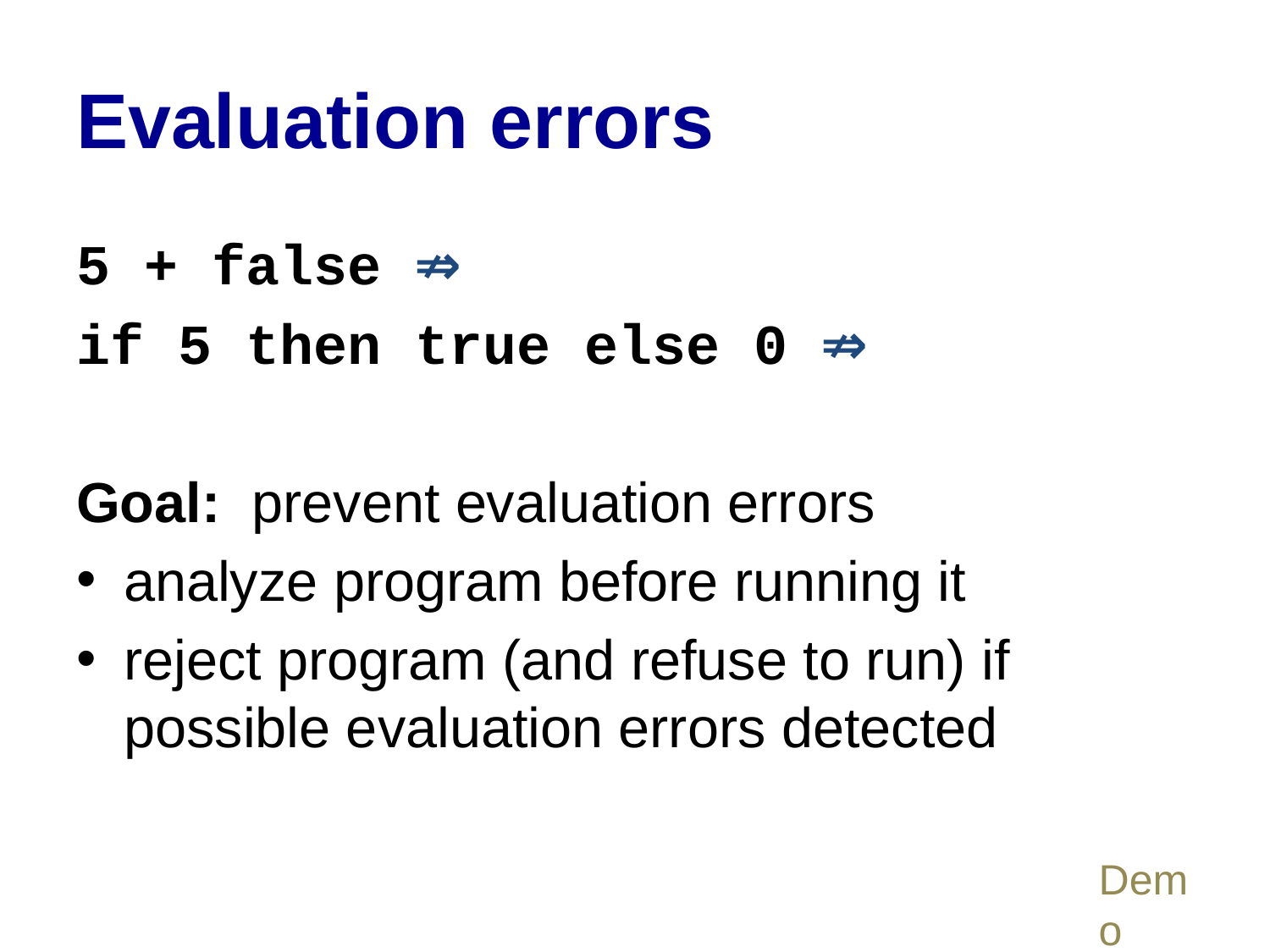

# Evaluation errors
5 + false ⇏
if 5 then true else 0 ⇏

Goal:  prevent evaluation errors
analyze program before running it
reject program (and refuse to run) if possible evaluation errors detected
Demo